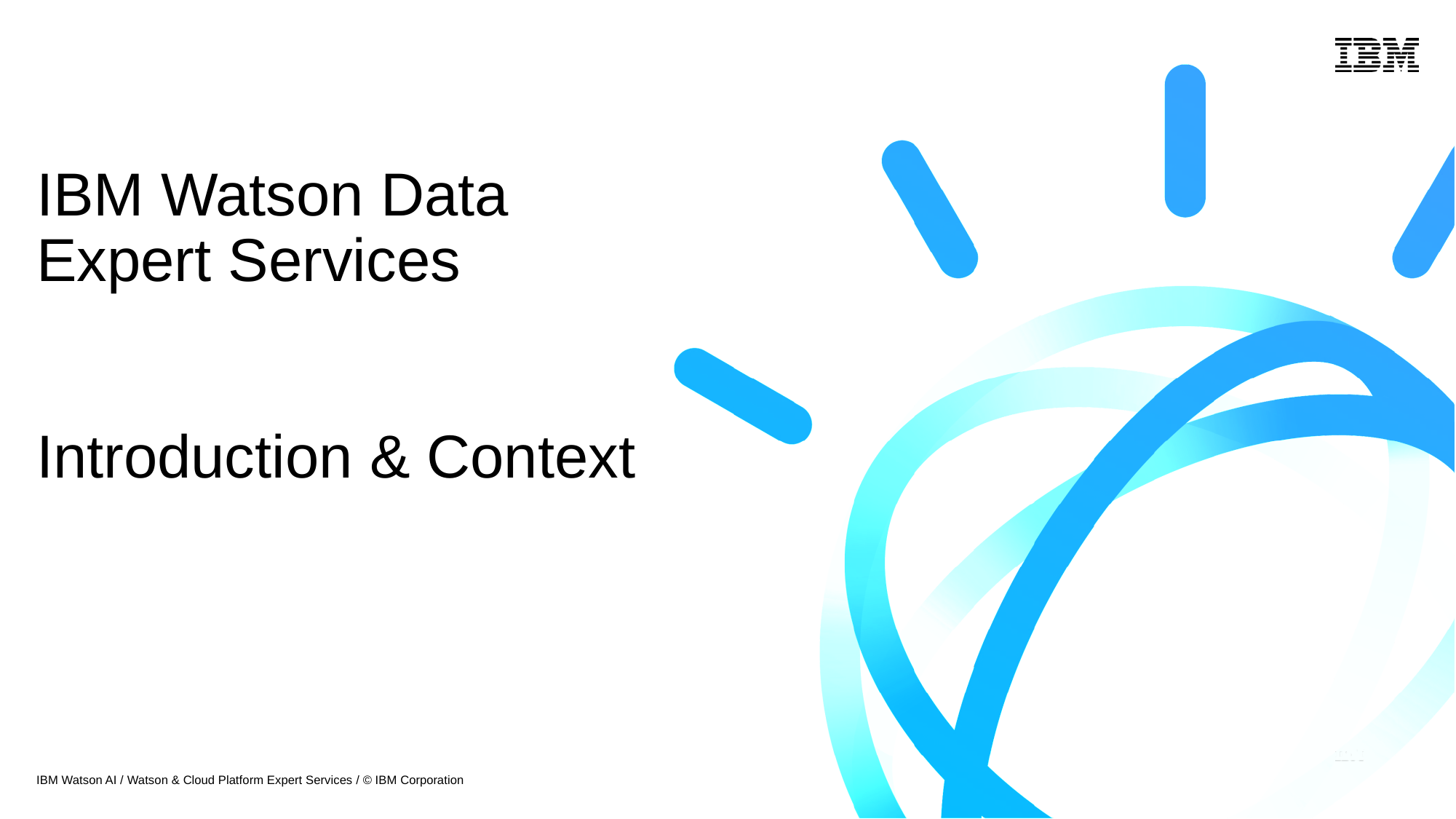

# IBM Watson Data Expert Services Introduction & Context
IBM Watson AI / Watson & Cloud Platform Expert Services / © IBM Corporation